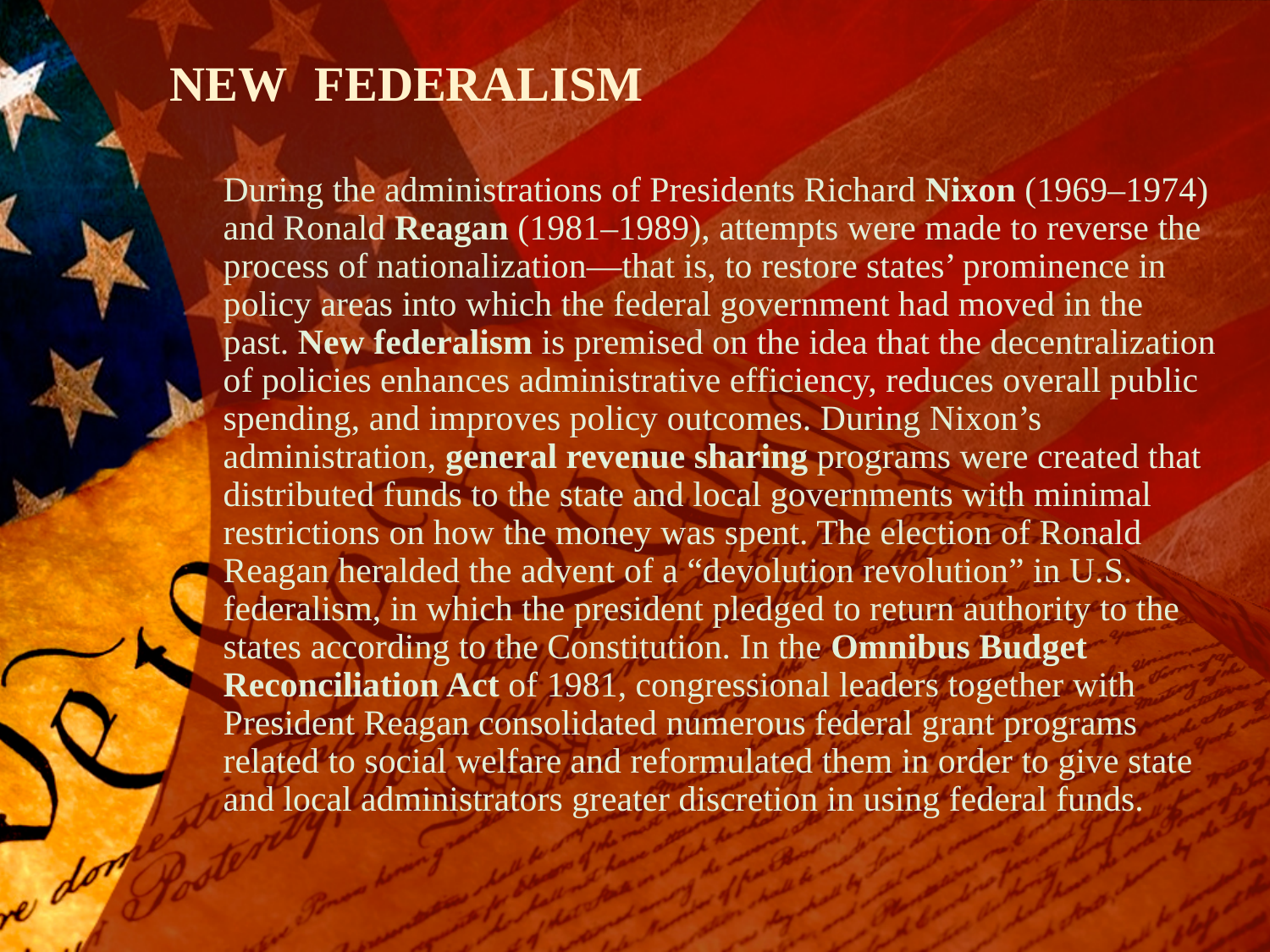

# NEW  FEDERALISM
During the administrations of Presidents Richard Nixon (1969–1974) and Ronald Reagan (1981–1989), attempts were made to reverse the process of nationalization—that is, to restore states’ prominence in policy areas into which the federal government had moved in the past. New federalism is premised on the idea that the decentralization of policies enhances administrative efficiency, reduces overall public spending, and improves policy outcomes. During Nixon’s administration, general revenue sharing programs were created that distributed funds to the state and local governments with minimal restrictions on how the money was spent. The election of Ronald Reagan heralded the advent of a “devolution revolution” in U.S. federalism, in which the president pledged to return authority to the states according to the Constitution. In the Omnibus Budget Reconciliation Act of 1981, congressional leaders together with President Reagan consolidated numerous federal grant programs related to social welfare and reformulated them in order to give state and local administrators greater discretion in using federal funds.